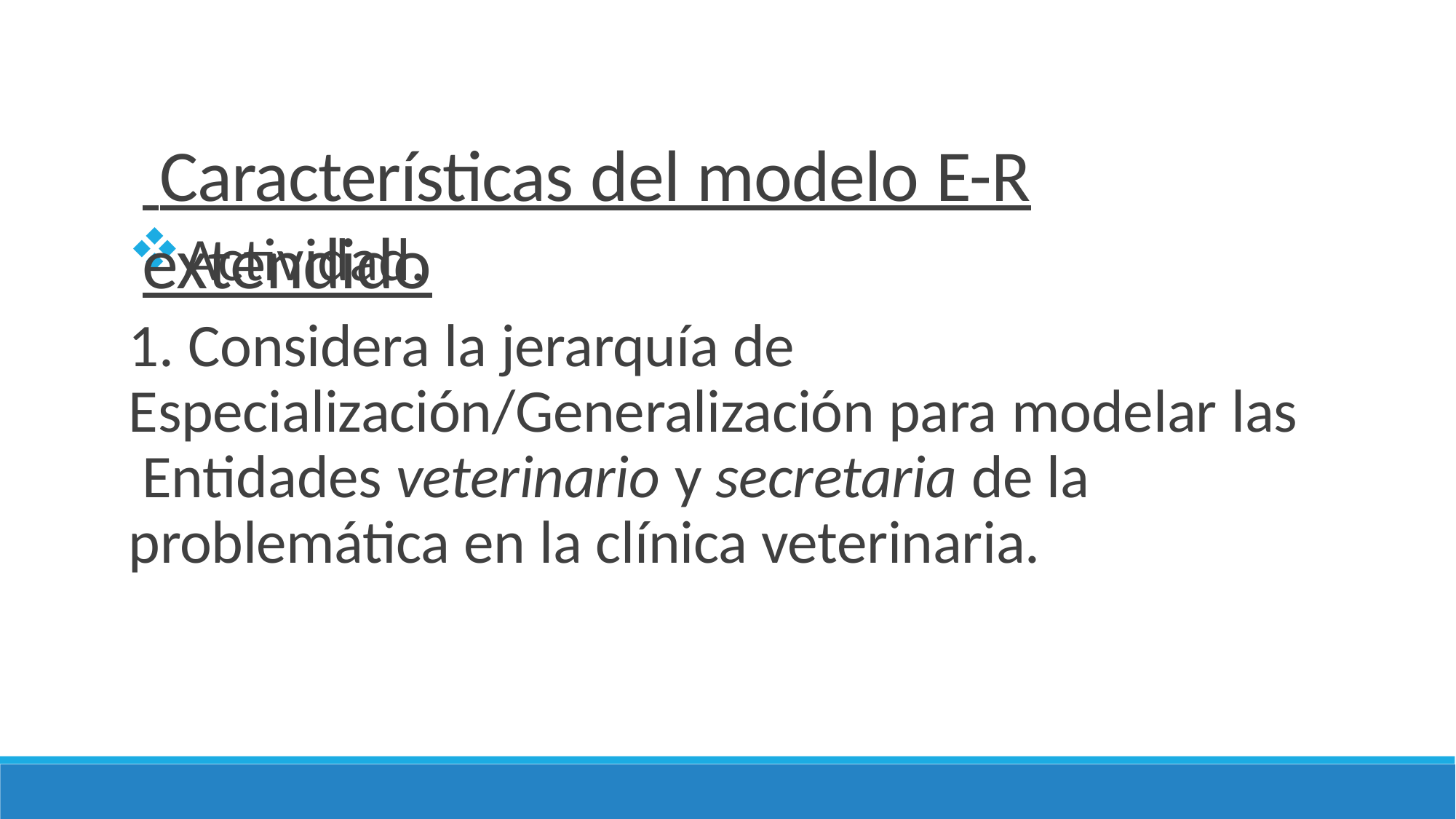

# Características del modelo E-R extendido
Actividad.
1. Considera la jerarquía de  Especialización/Generalización para modelar las  Entidades veterinario y secretaria de la  problemática en la clínica veterinaria.